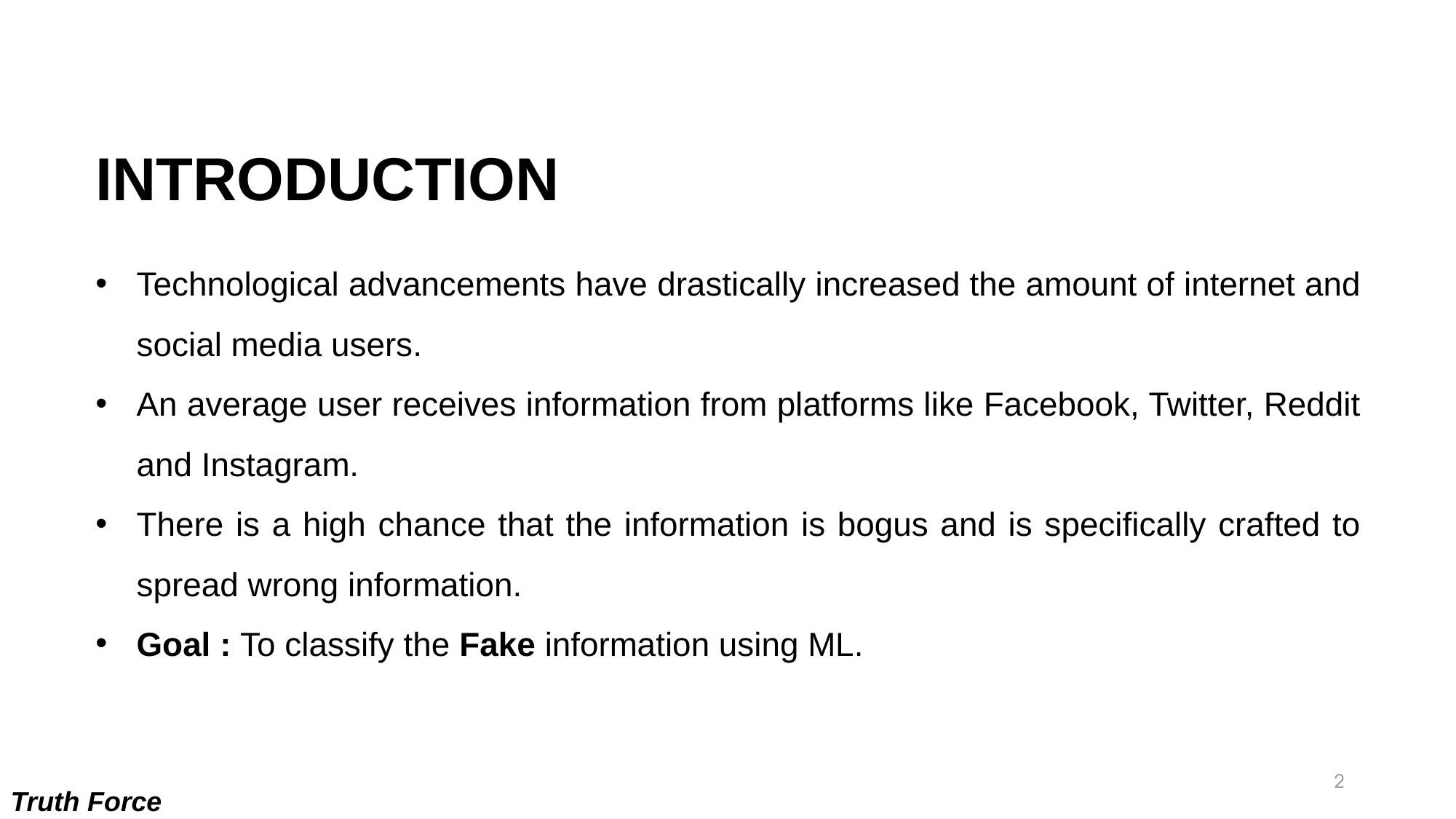

INTRODUCTION
Technological advancements have drastically increased the amount of internet and social media users.
An average user receives information from platforms like Facebook, Twitter, Reddit and Instagram.
There is a high chance that the information is bogus and is specifically crafted to spread wrong information.
Goal : To classify the Fake information using ML.
2
Truth Force